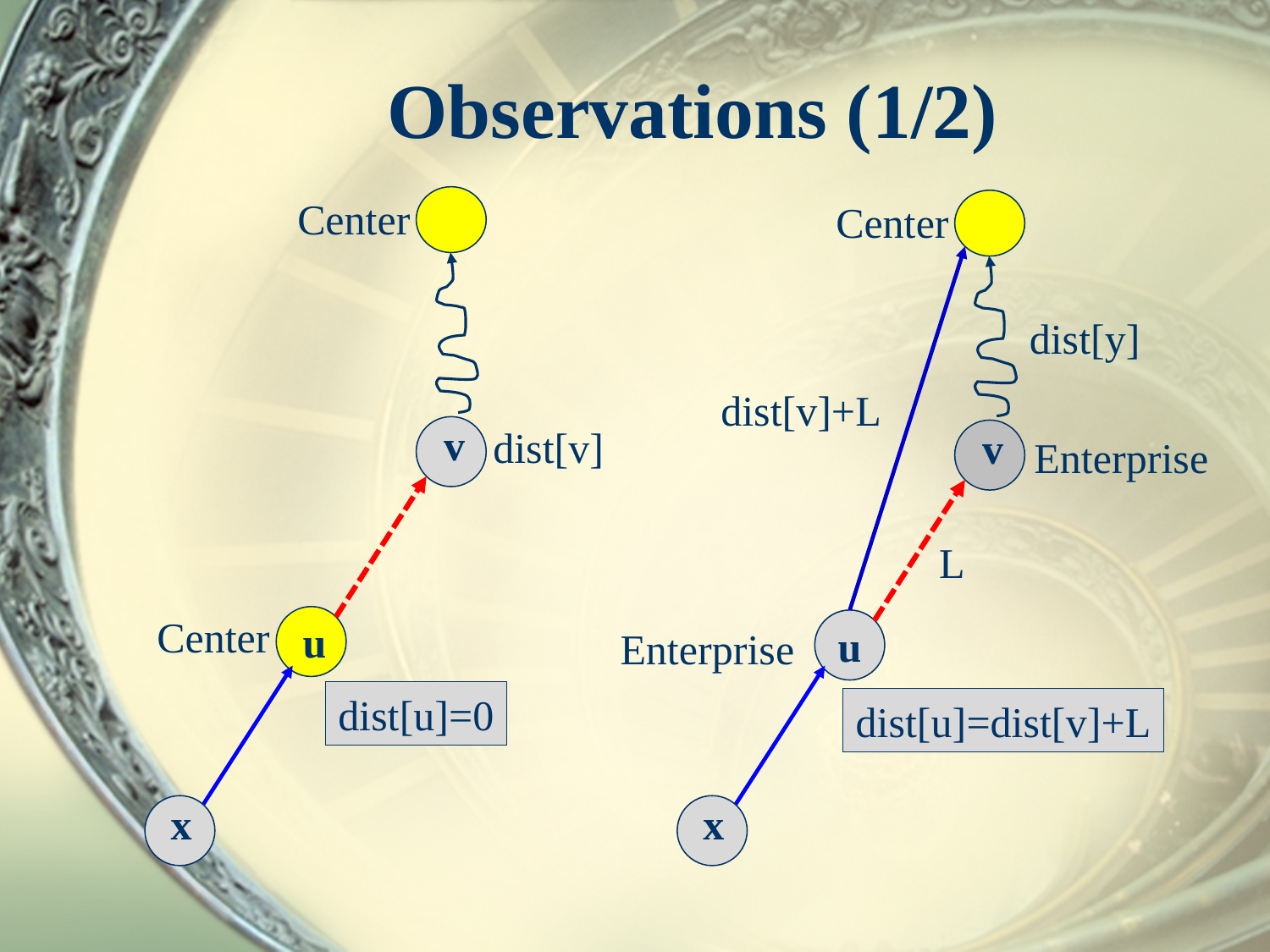

# Observations (1/2)
Center

Center

dist[y]
dist[v]+L
v
dist[v]
v

Enterprise
L
Center

u

u
Enterprise
dist[u]=0
dist[u]=dist[v]+L
x
x